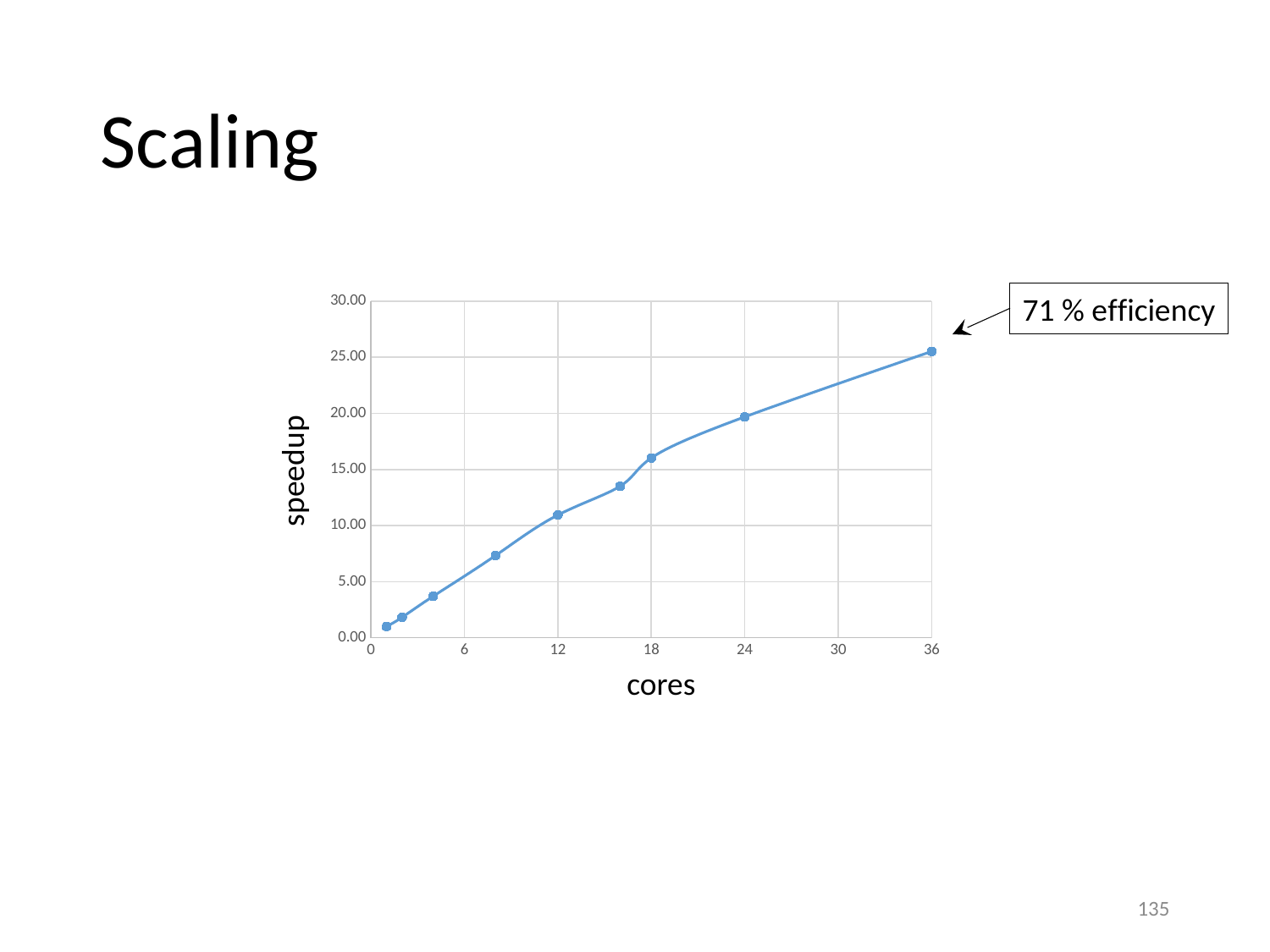

# Scaling
71 % efficiency

### Chart

| Category | speedup |
|---|---|
speedup
cores
135